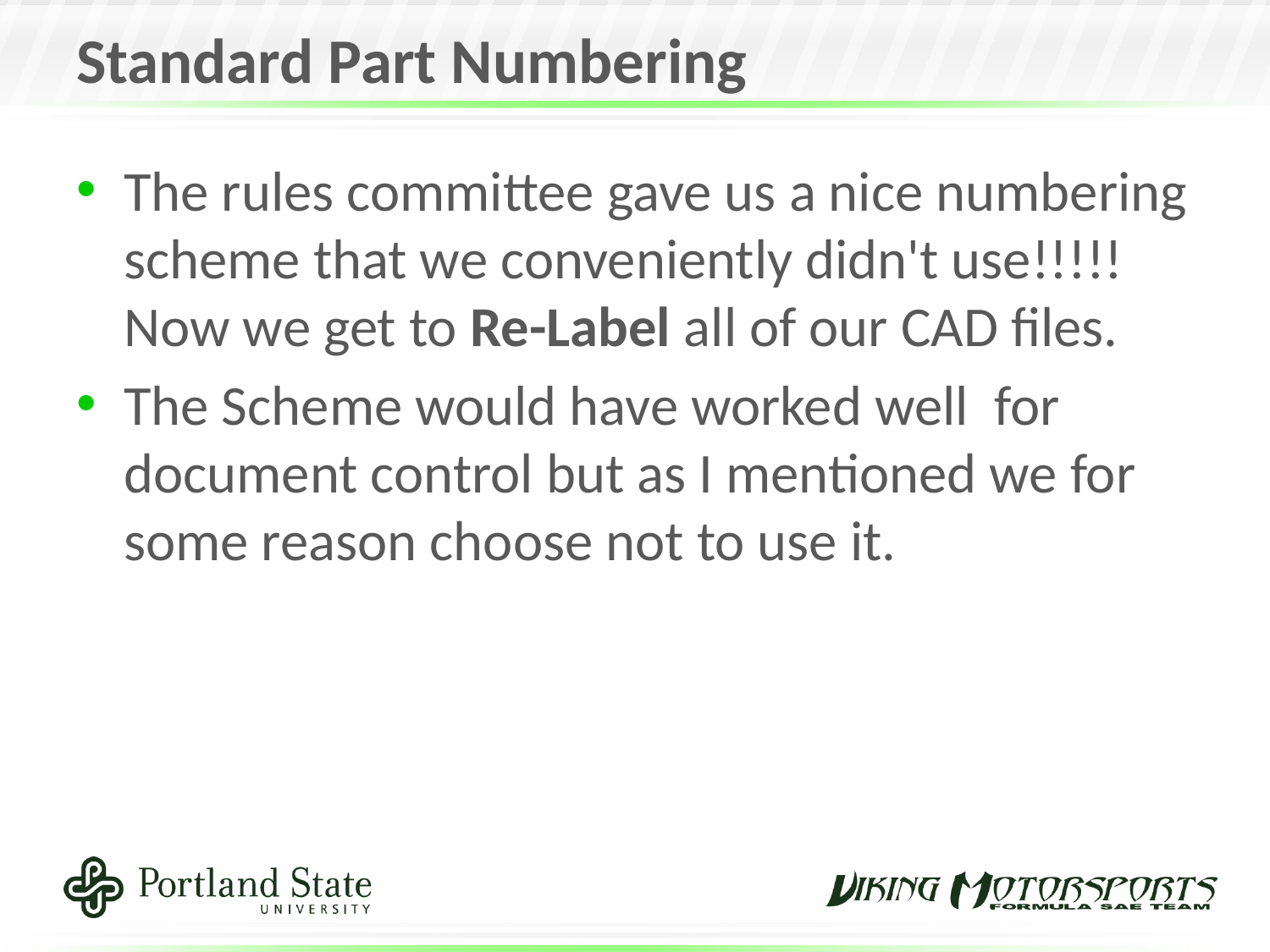

# Standard Part Numbering
The rules committee gave us a nice numbering scheme that we conveniently didn't use!!!!! Now we get to Re-Label all of our CAD files.
The Scheme would have worked well  for document control but as I mentioned we for some reason choose not to use it.